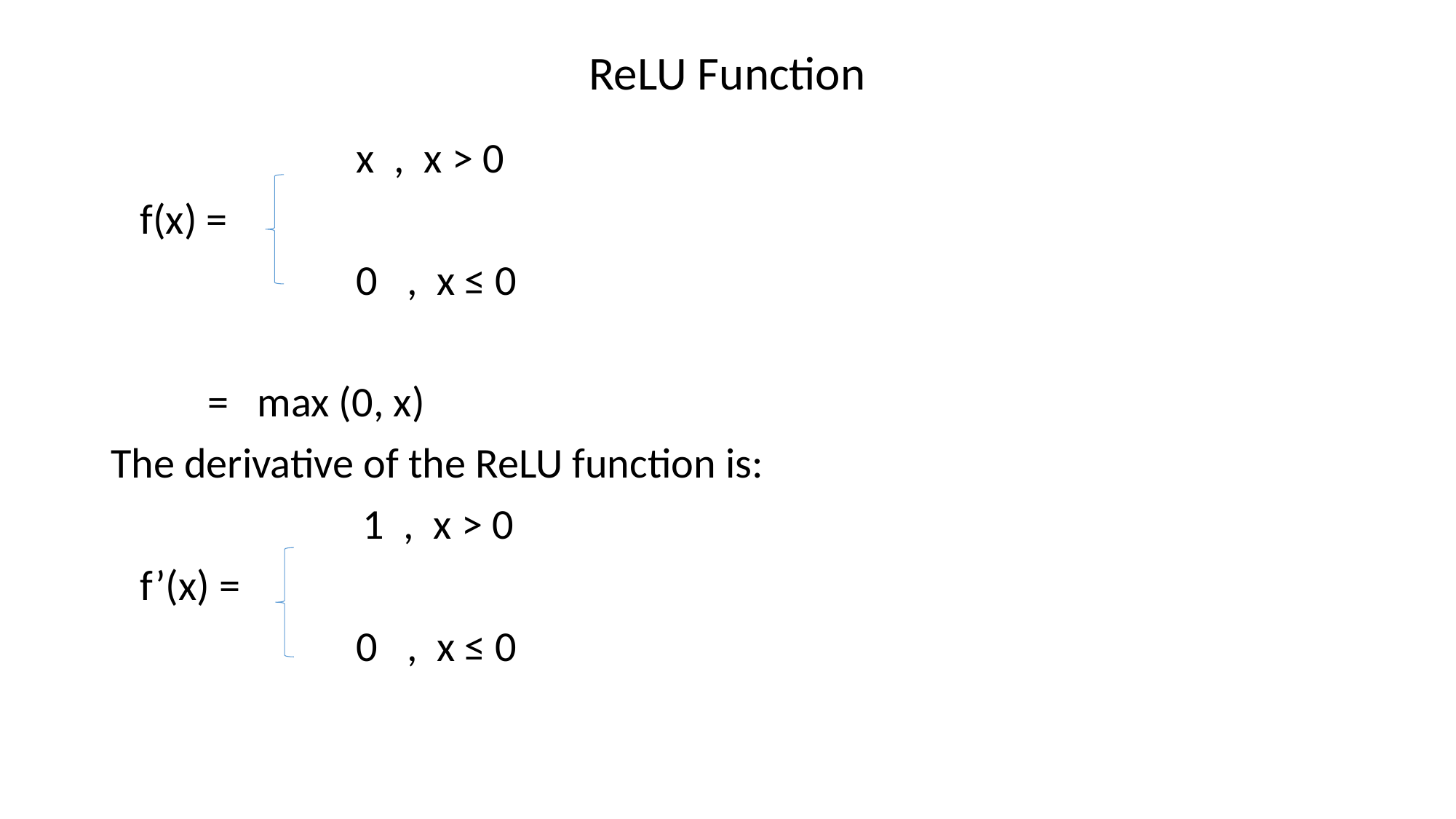

# ReLU Function
			x  ,  x > 0
   f(x) =
			0   ,  x ≤ 0

          =   max (0, x)
The derivative of the ReLU function is:
		            1  ,  x > 0
   f’(x) =
			0   ,  x ≤ 0